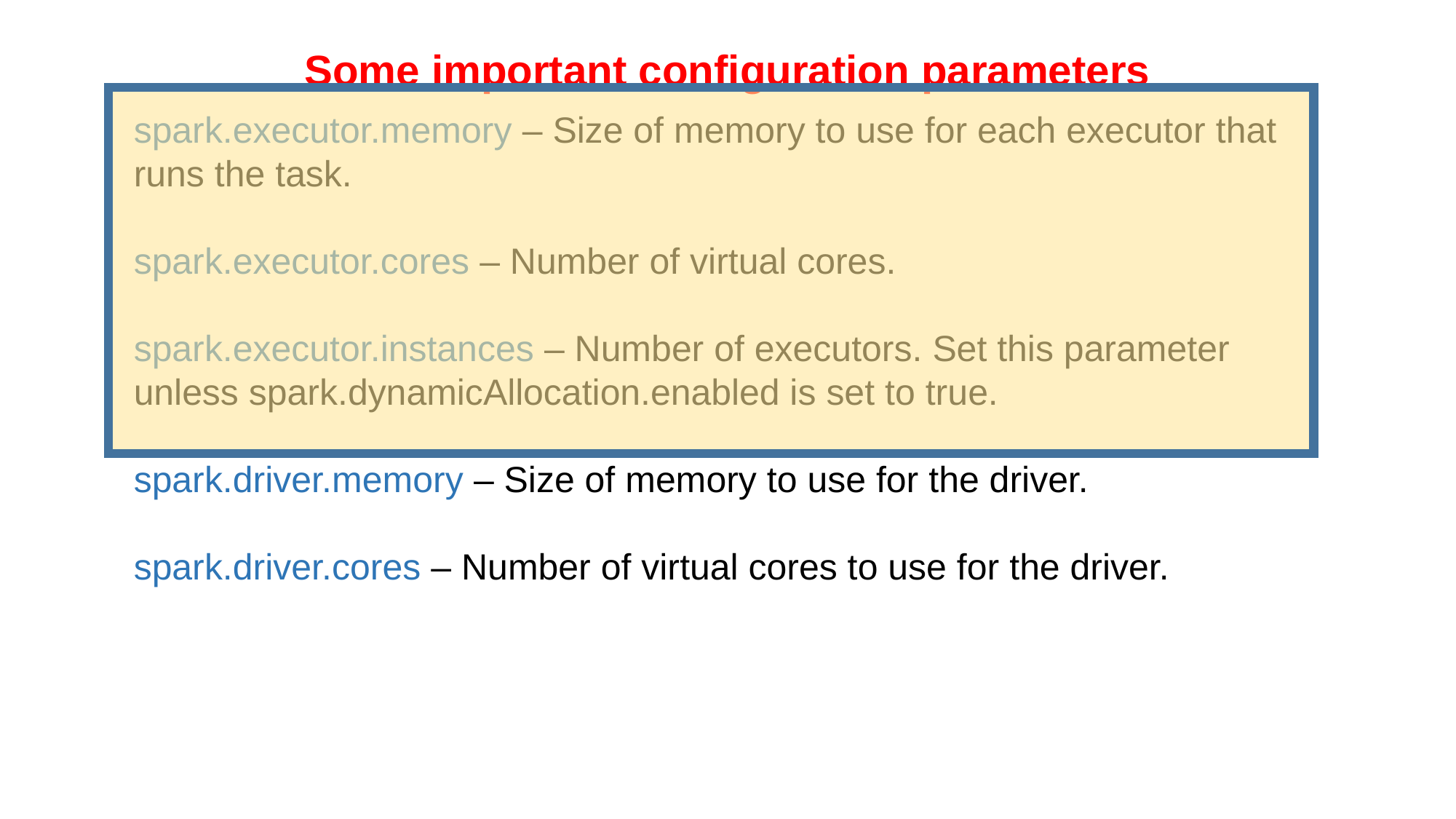

Some important configuration parameters

spark.executor.memory – Size of memory to use for each executor that runs the task.

spark.executor.cores – Number of virtual cores.

spark.executor.instances ­– Number of executors. Set this parameter unless spark.dynamicAllocation.enabled is set to true.

spark.driver.memory – Size of memory to use for the driver.

spark.driver.cores – Number of virtual cores to use for the driver.